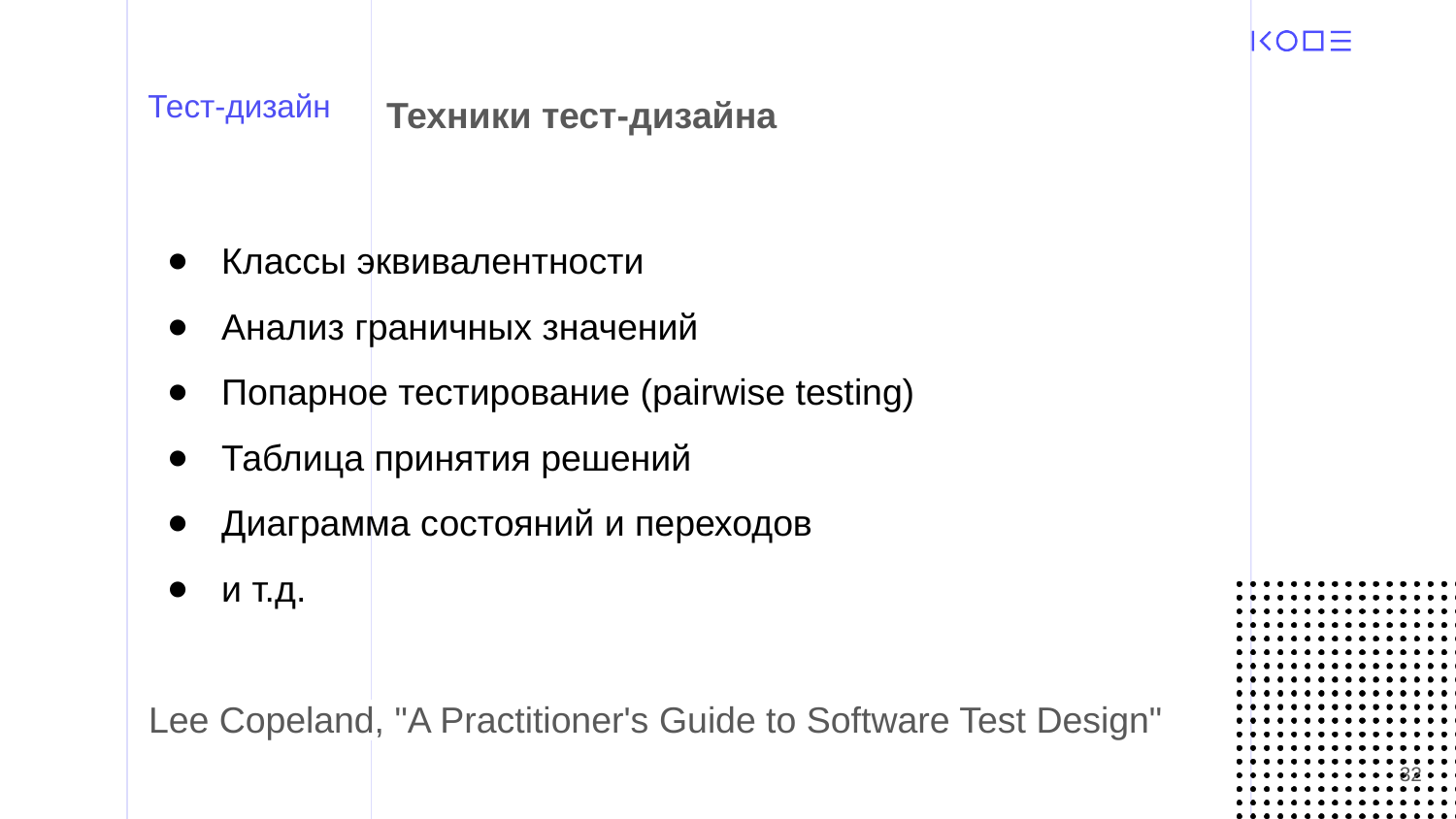

# Тест-дизайн
Техники тест-дизайна
Классы эквивалентности
Анализ граничных значений
Попарное тестирование (pairwise testing)
Таблица принятия решений
Диаграмма состояний и переходов
и т.д.

Lee Copeland, "A Practitioner's Guide to Software Test Design"
32